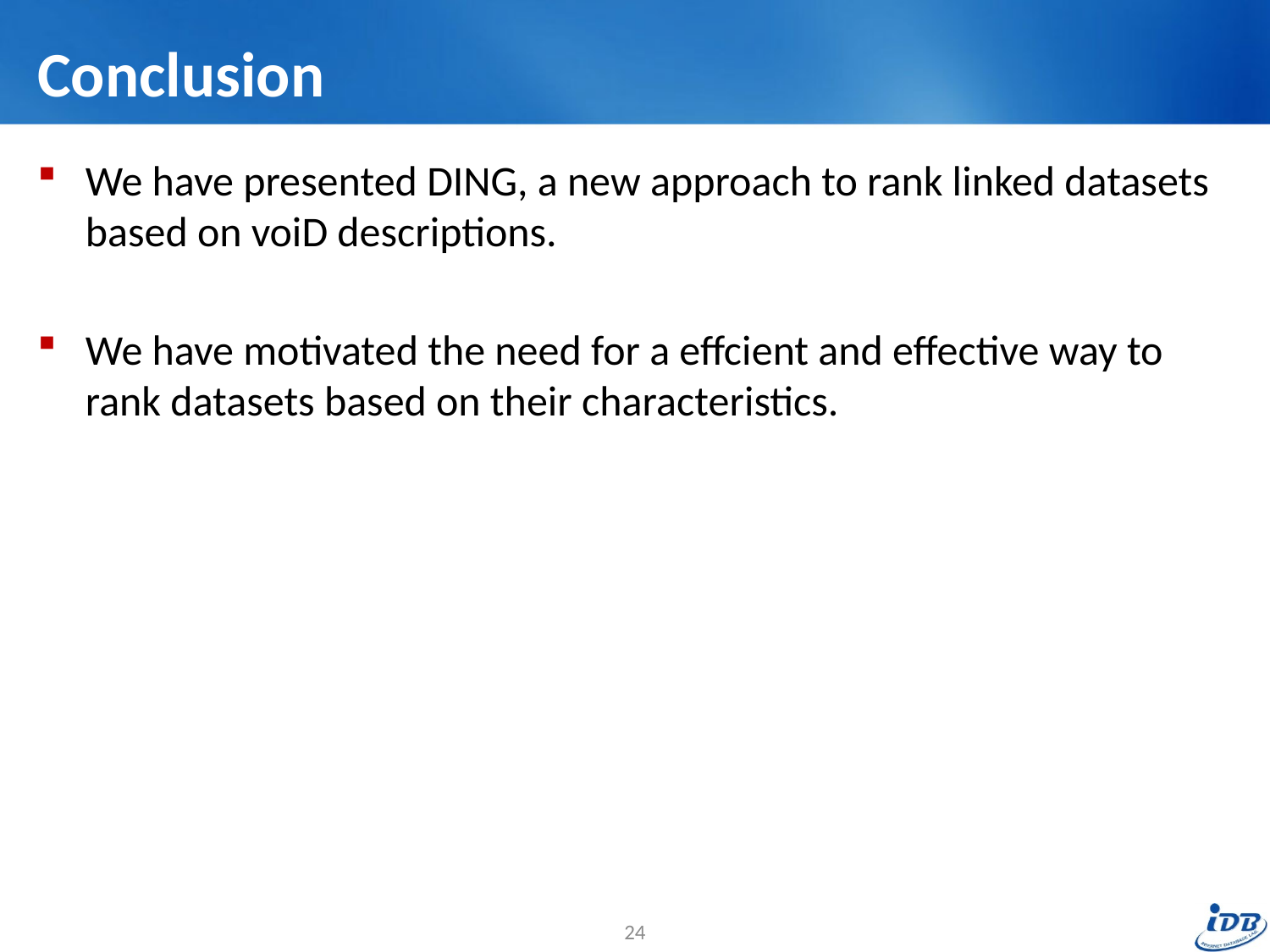

# Conclusion
We have presented DING, a new approach to rank linked datasets based on voiD descriptions.

We have motivated the need for a effcient and effective way to rank datasets based on their characteristics.
24